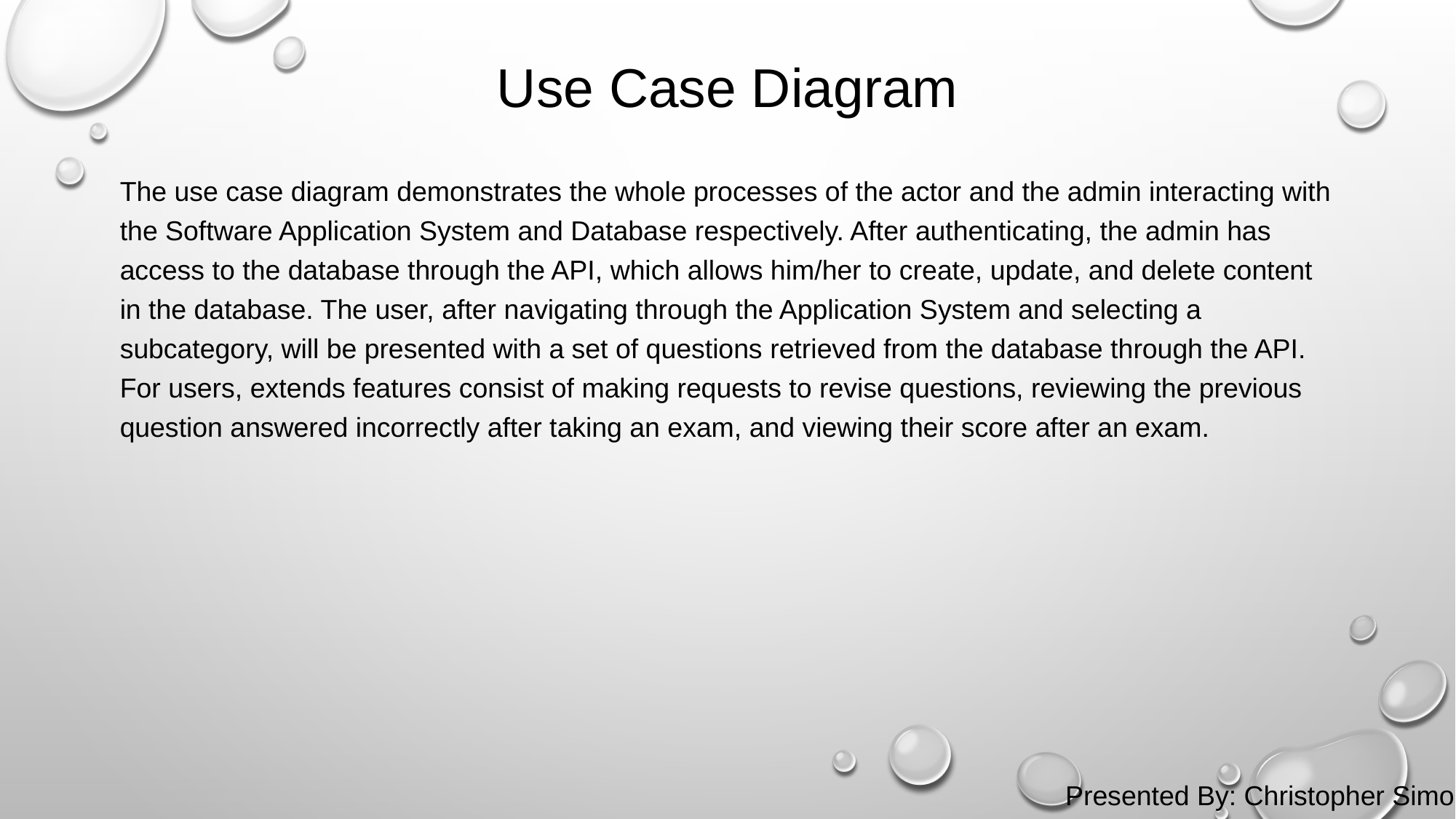

# Use Case Diagram
The use case diagram demonstrates the whole processes of the actor and the admin interacting with the Software Application System and Database respectively. After authenticating, the admin has access to the database through the API, which allows him/her to create, update, and delete content in the database. The user, after navigating through the Application System and selecting a subcategory, will be presented with a set of questions retrieved from the database through the API. For users, extends features consist of making requests to revise questions, reviewing the previous question answered incorrectly after taking an exam, and viewing their score after an exam.
Presented By: Christopher Simon